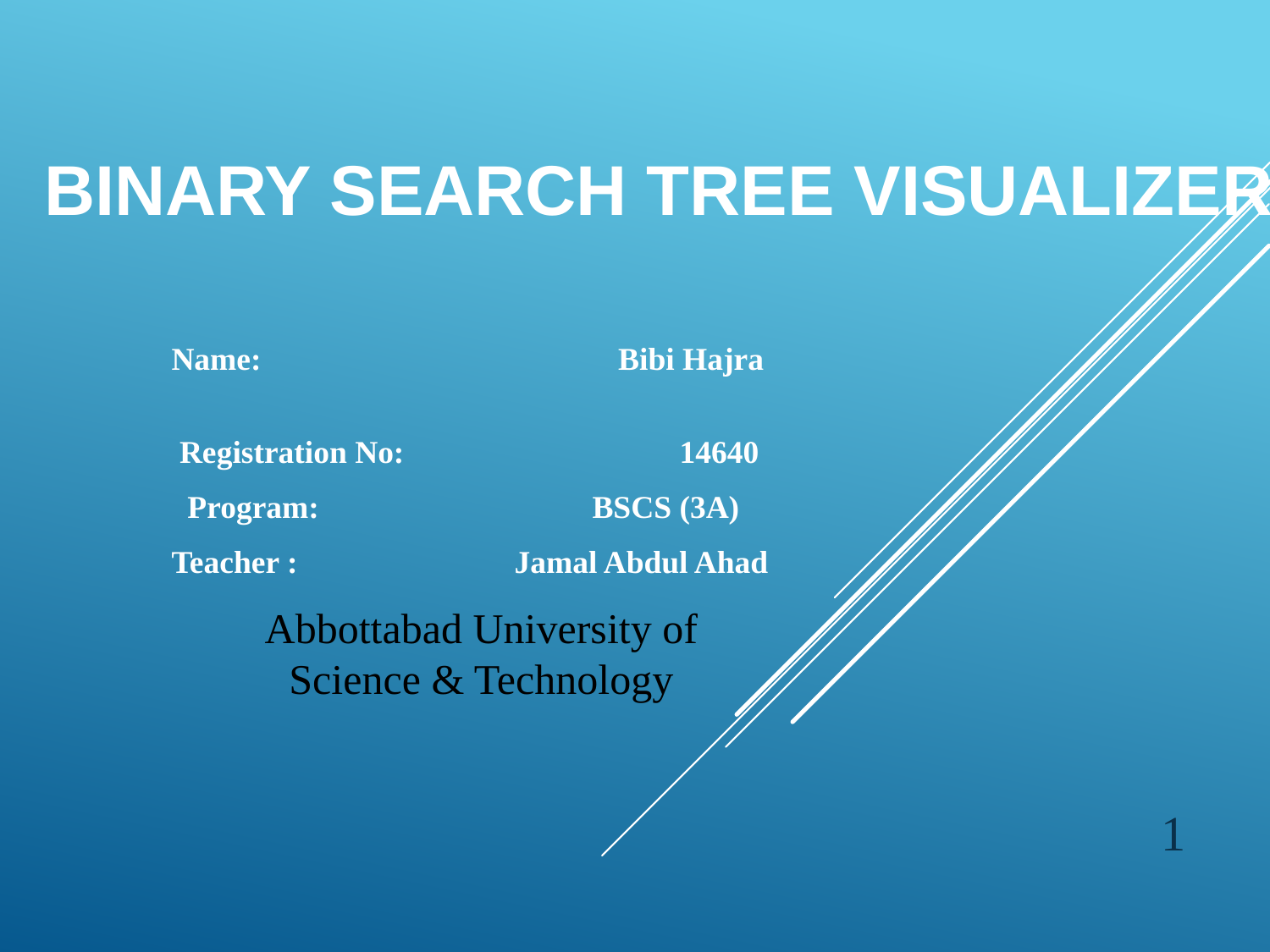

# BINARY Search TREE VISUALIZER

Name:		                        Bibi Hajra
 Registration No:            		14640
  Program:                                  BSCS (3A)
Teacher :                           Jamal Abdul Ahad
Abbottabad University of Science & Technology
1